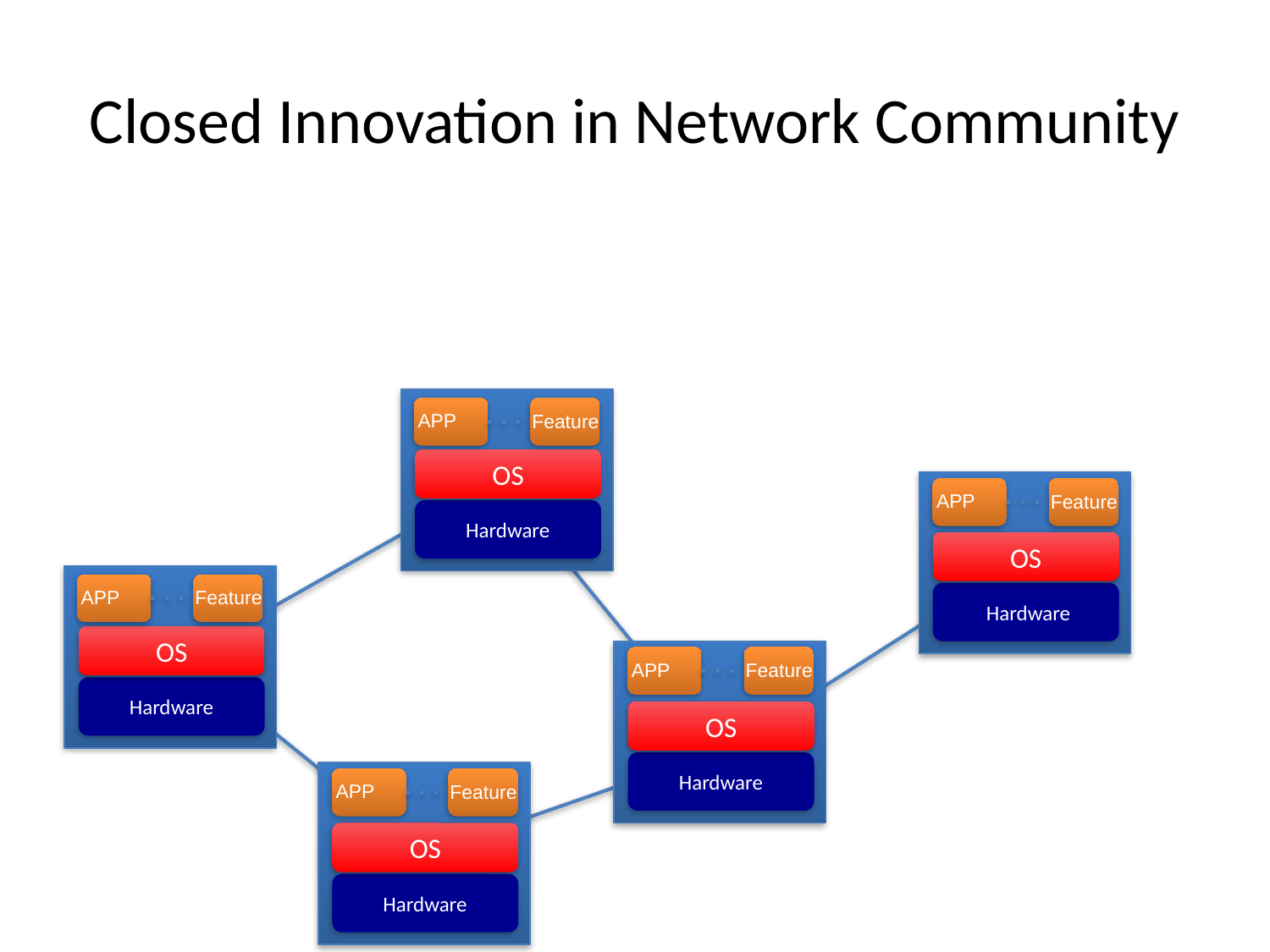

# Closed Innovation in Network Community

APP
Feature
OS

APP
Feature
Hardware
OS

APP
Feature
 Hardware
OS

APP
Feature
Hardware
OS
Hardware

APP
Feature
OS
Hardware